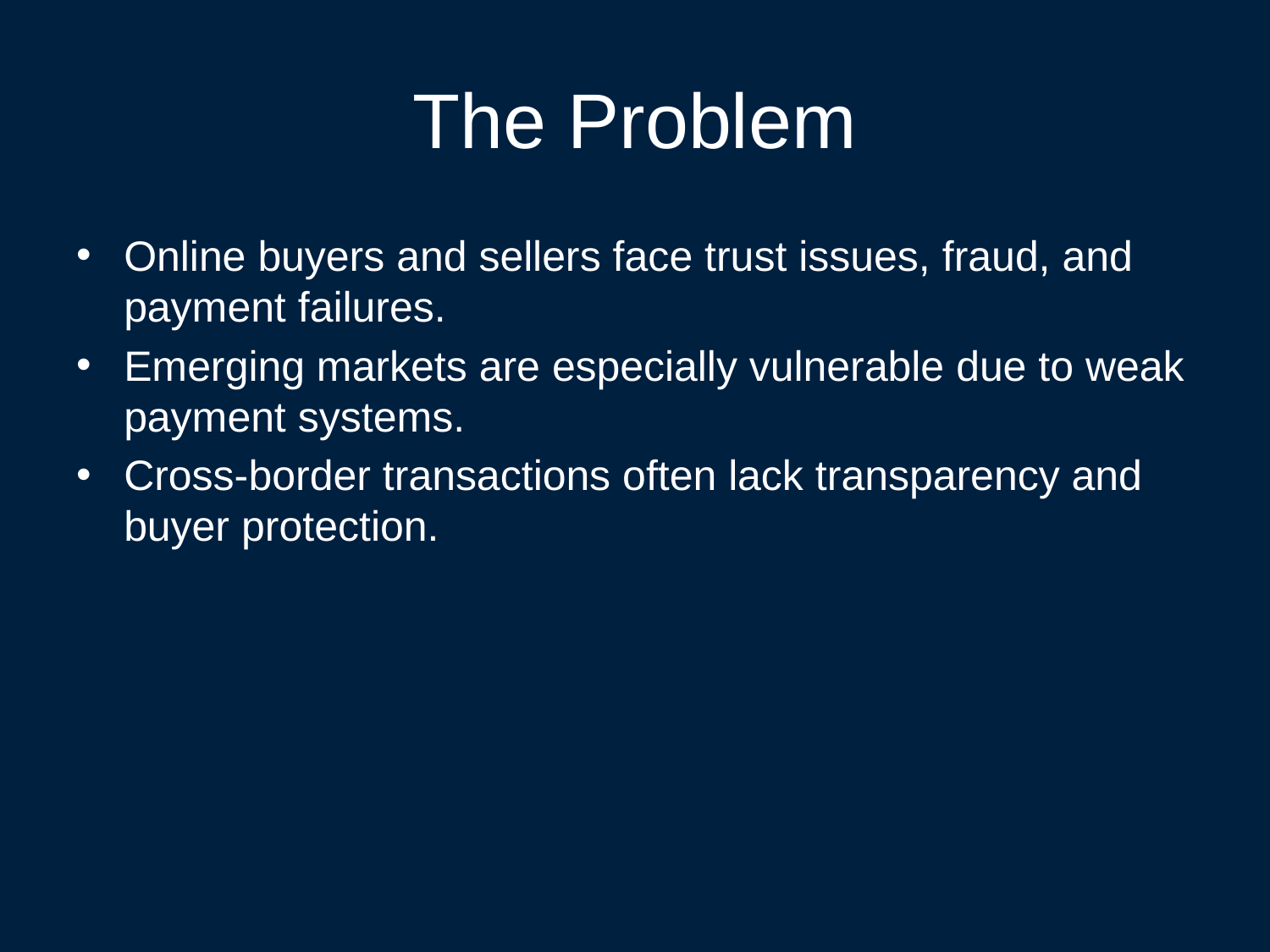

# The Problem
Online buyers and sellers face trust issues, fraud, and payment failures.
Emerging markets are especially vulnerable due to weak payment systems.
Cross-border transactions often lack transparency and buyer protection.